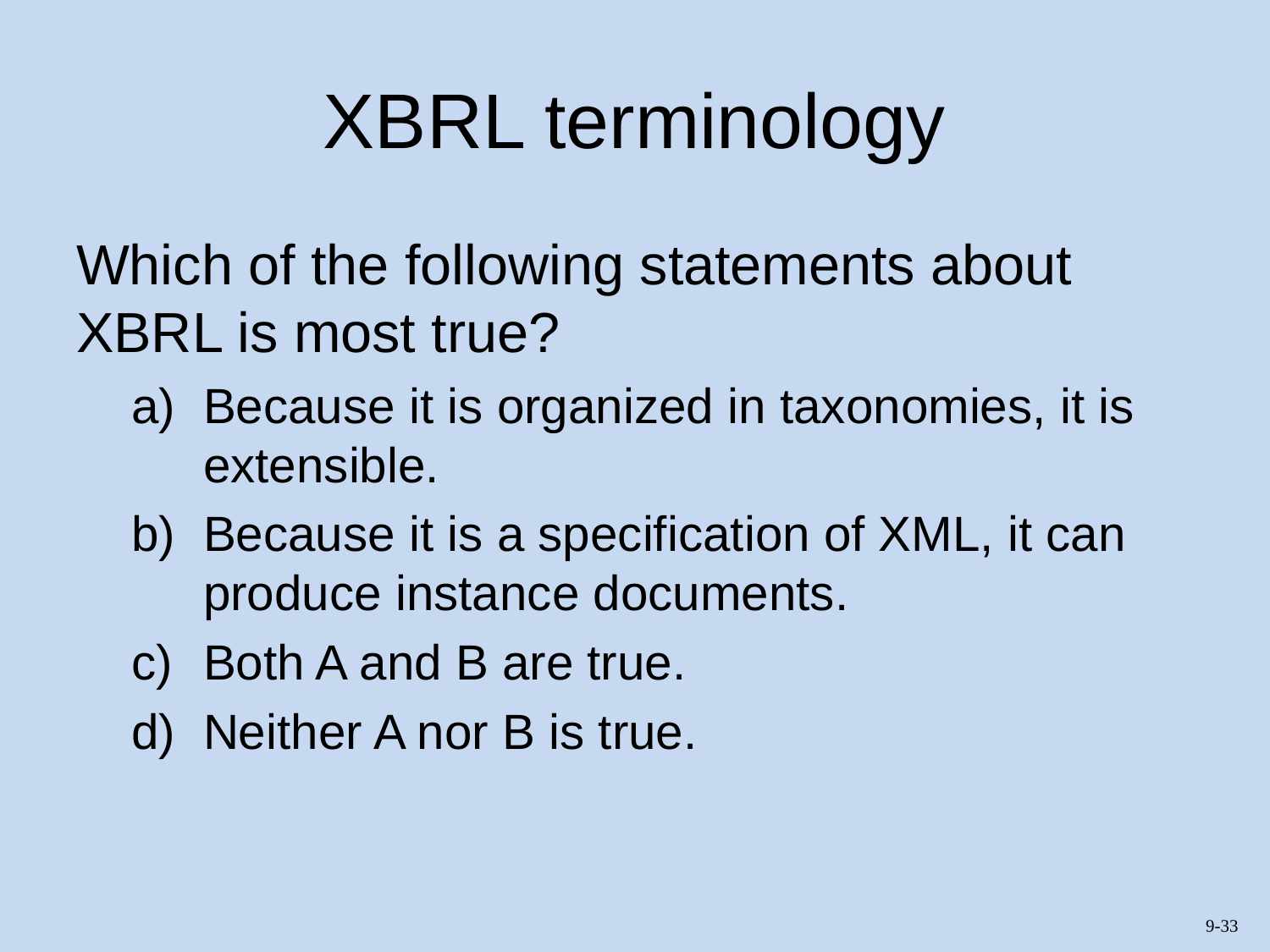

# XBRL terminology
Which of the following statements about XBRL is most true?
Because it is organized in taxonomies, it is extensible.
Because it is a specification of XML, it can produce instance documents.
Both A and B are true.
Neither A nor B is true.